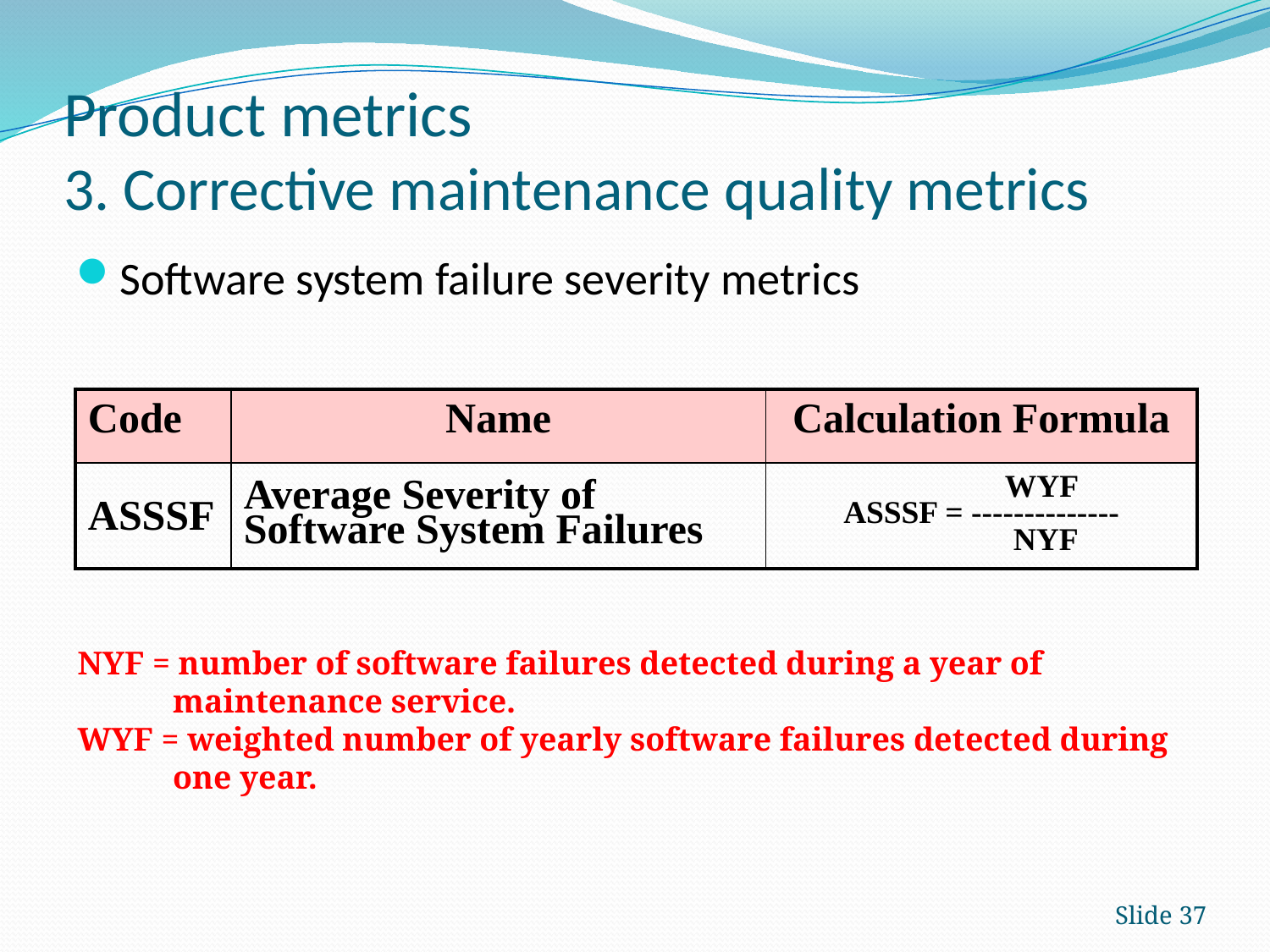

# Product metrics 3. Corrective maintenance quality metrics
Software system failure severity metrics
| Code | Name | Calculation Formula |
| --- | --- | --- |
| ASSSF | Average Severity of Software System Failures | WYF ASSSF = -------------- NYF |
NYF = number of software failures detected during a year of maintenance service.
WYF = weighted number of yearly software failures detected during one year.
Slide 37